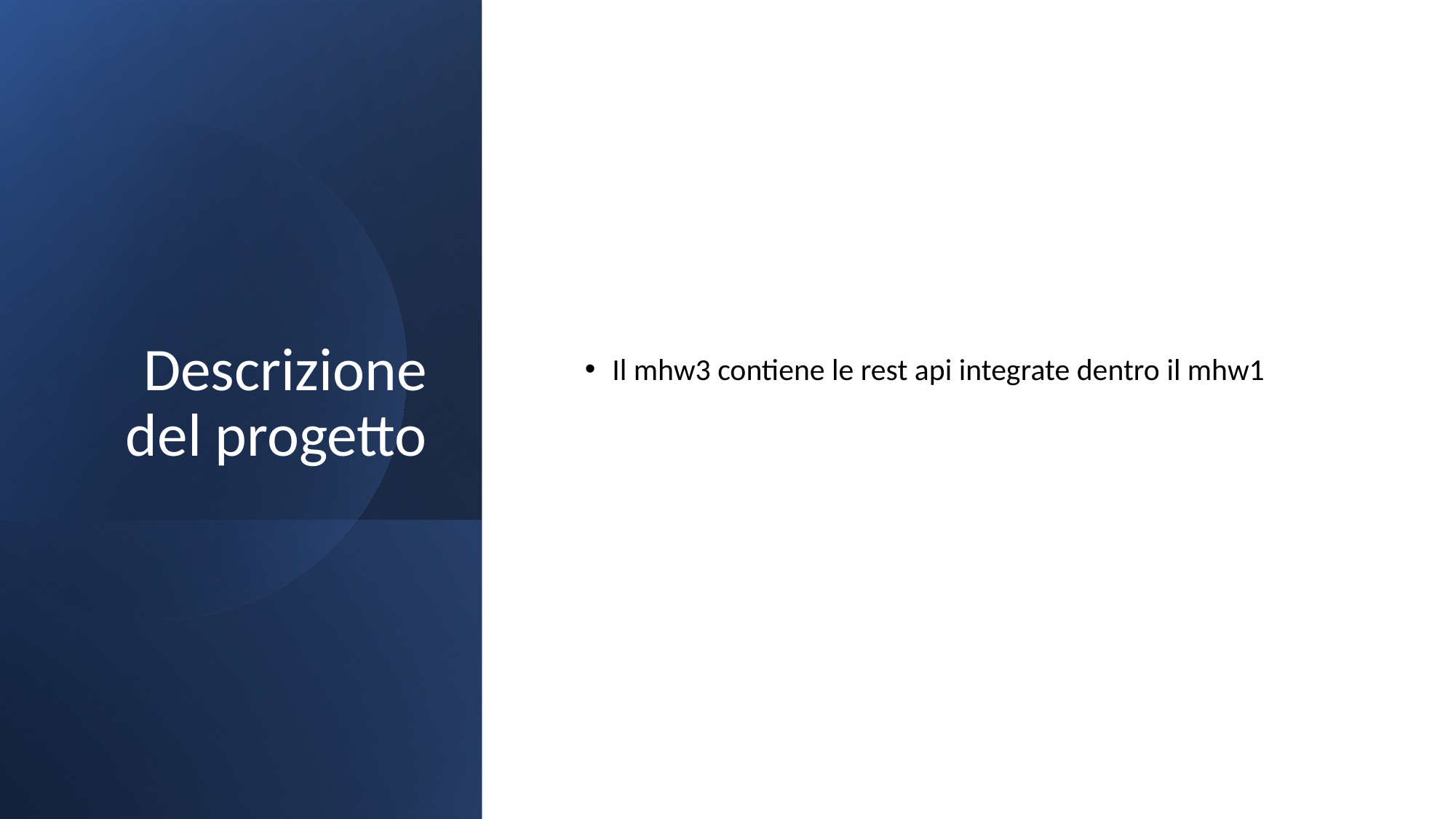

Descrizione del progetto
Il mhw3 contiene le rest api integrate dentro il mhw1